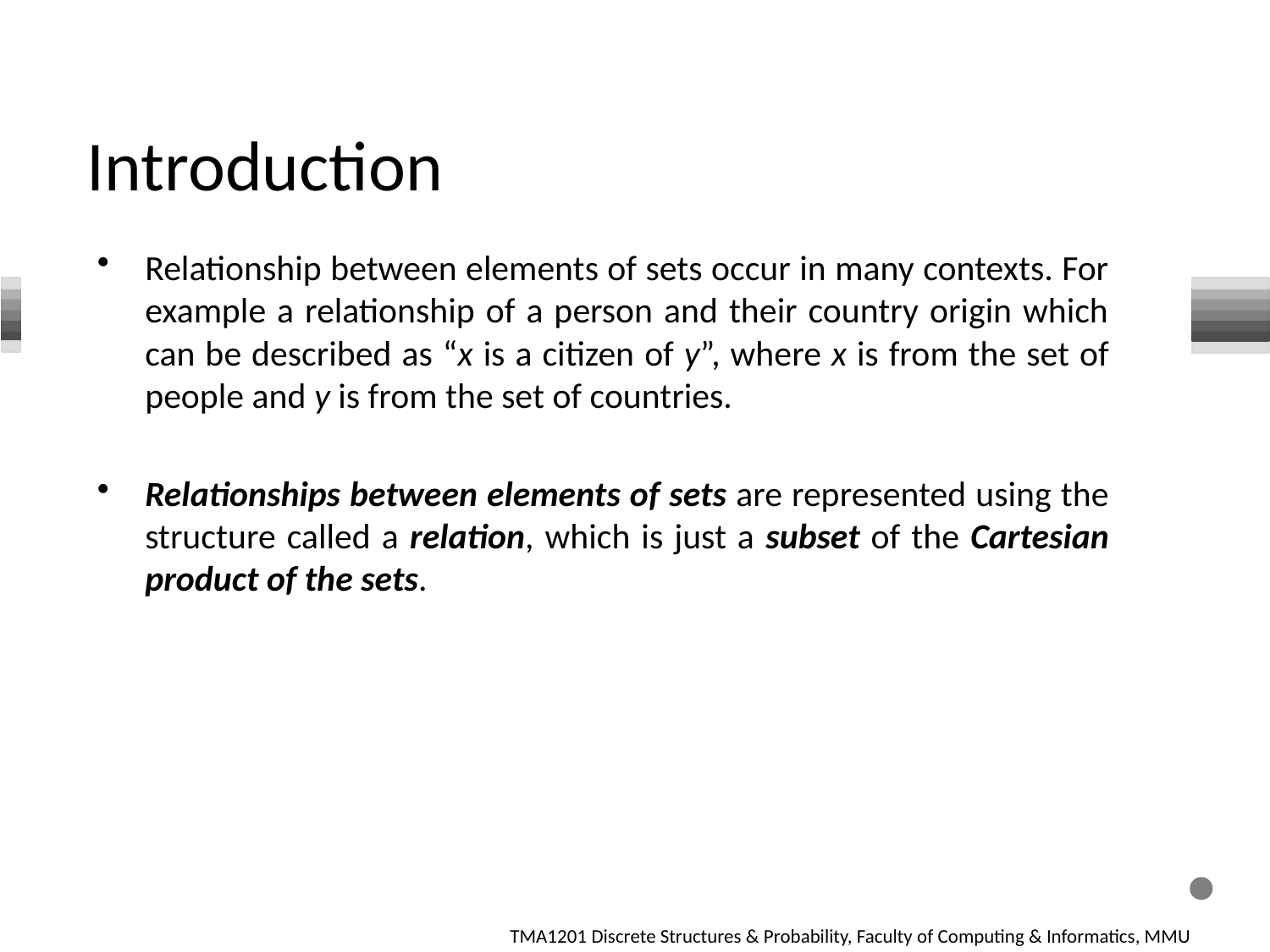

# Introduction
Relationship between elements of sets occur in many contexts. For example a relationship of a person and their country origin which can be described as “x is a citizen of y”, where x is from the set of people and y is from the set of countries.

Relationships between elements of sets are represented using the structure called a relation, which is just a subset of the Cartesian product of the sets.
3
TMA1201 Discrete Structures & Probability, Faculty of Computing & Informatics, MMU